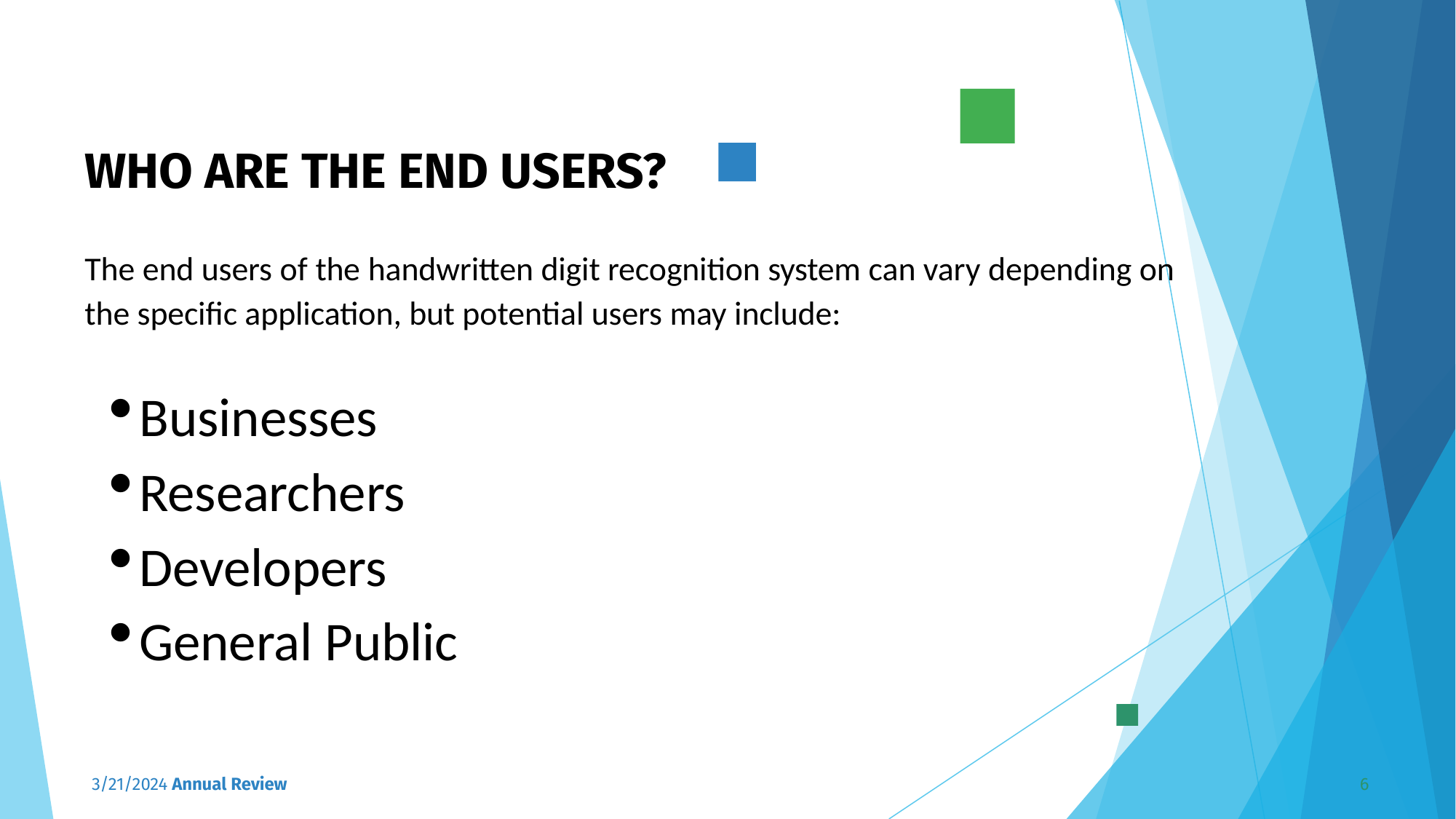

# WHO ARE THE END USERS?

The end users of the handwritten digit recognition system can vary depending on  the specific application, but potential users may include:
Businesses
Researchers
Developers
General Public

3/21/2024 Annual Review
6